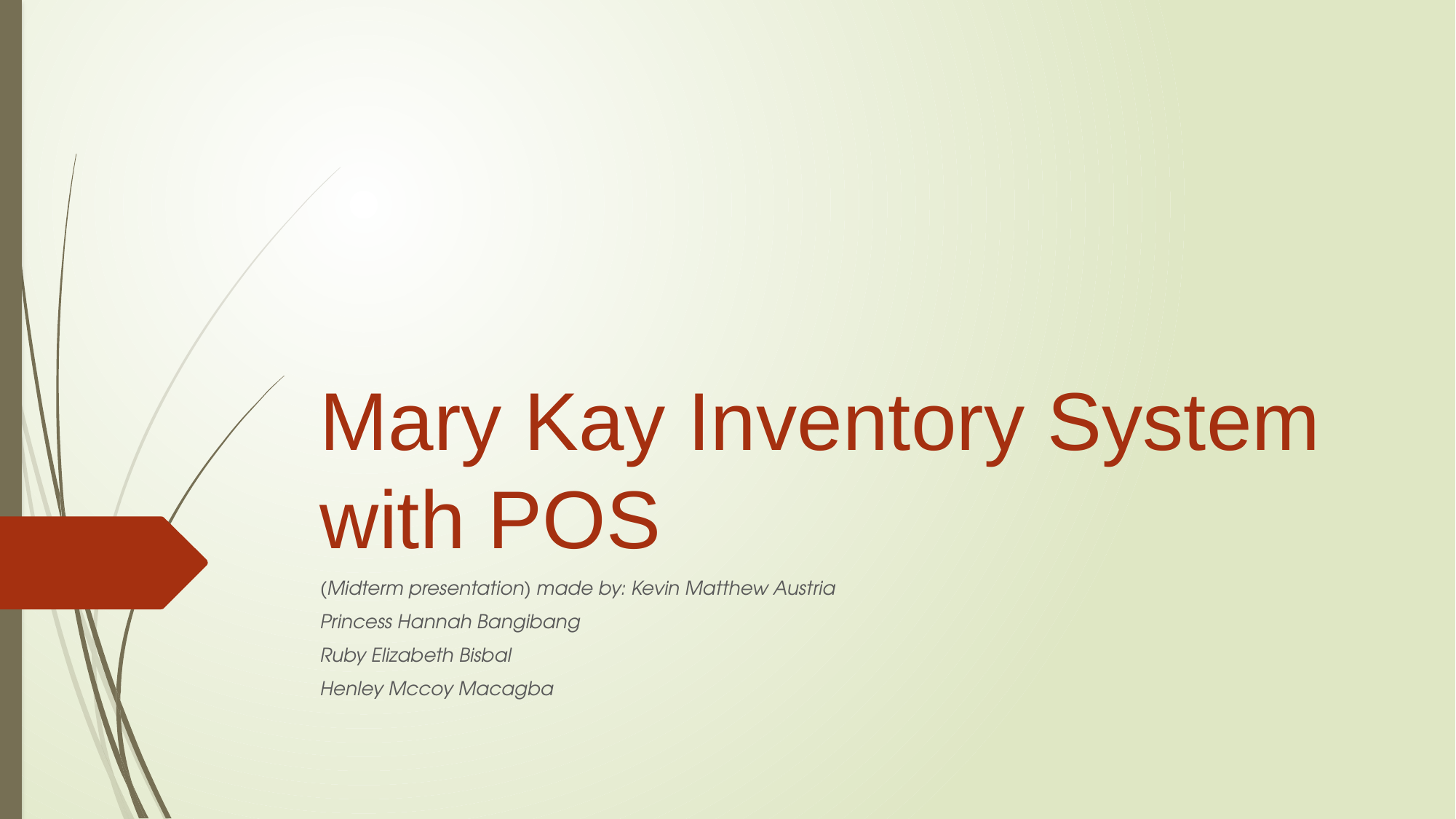

# Mary Kay Inventory System with POS
(Midterm presentation) made by: Kevin Matthew Austria
Princess Hannah Bangibang
Ruby Elizabeth Bisbal
Henley Mccoy Macagba